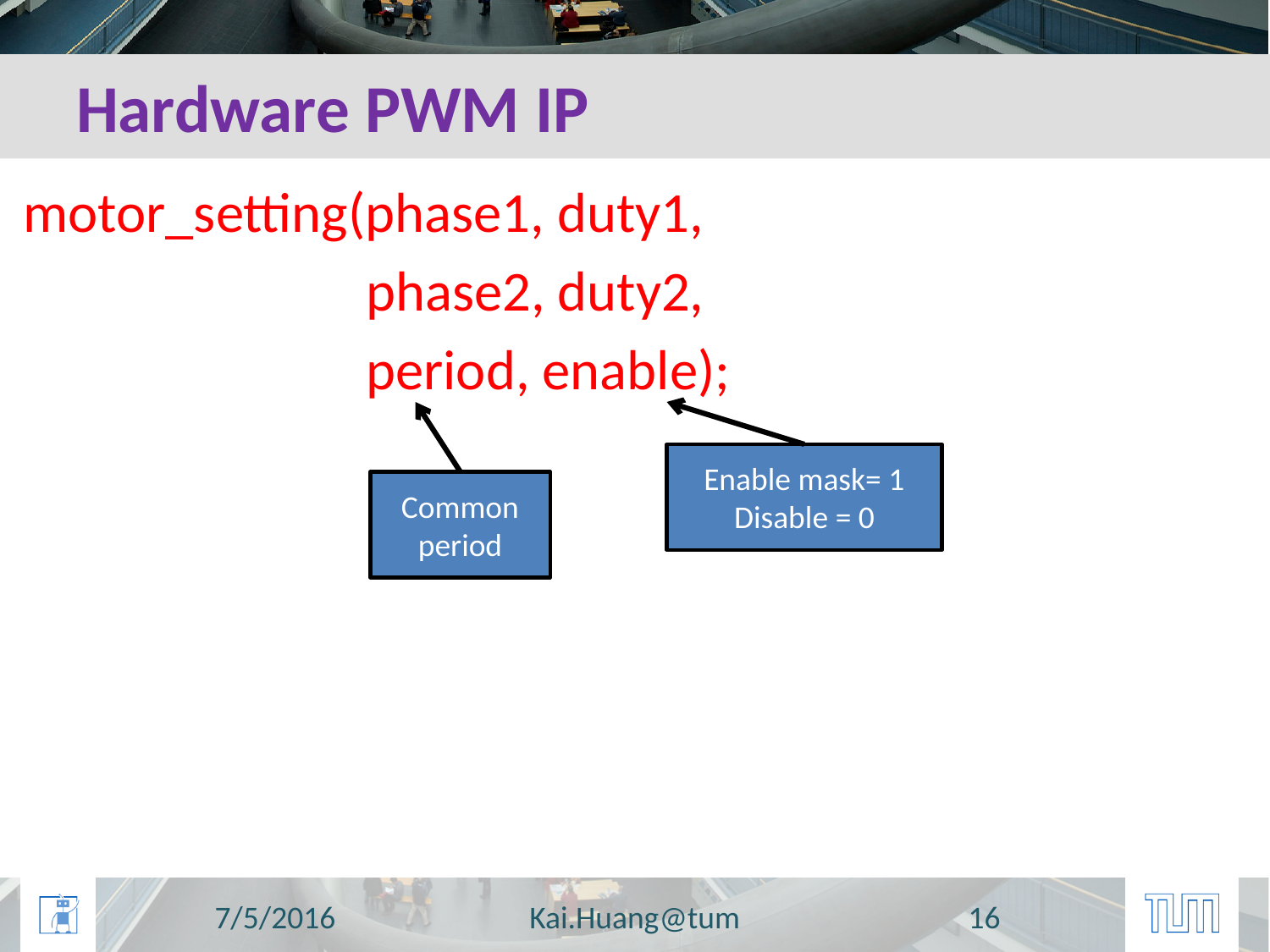

# Hardware PWM IP
motor_setting(phase1, duty1,
                           phase2, duty2,
                           period, enable);

Enable mask= 1
Disable = 0
Common period
7/5/2016
Kai.Huang@tum
16